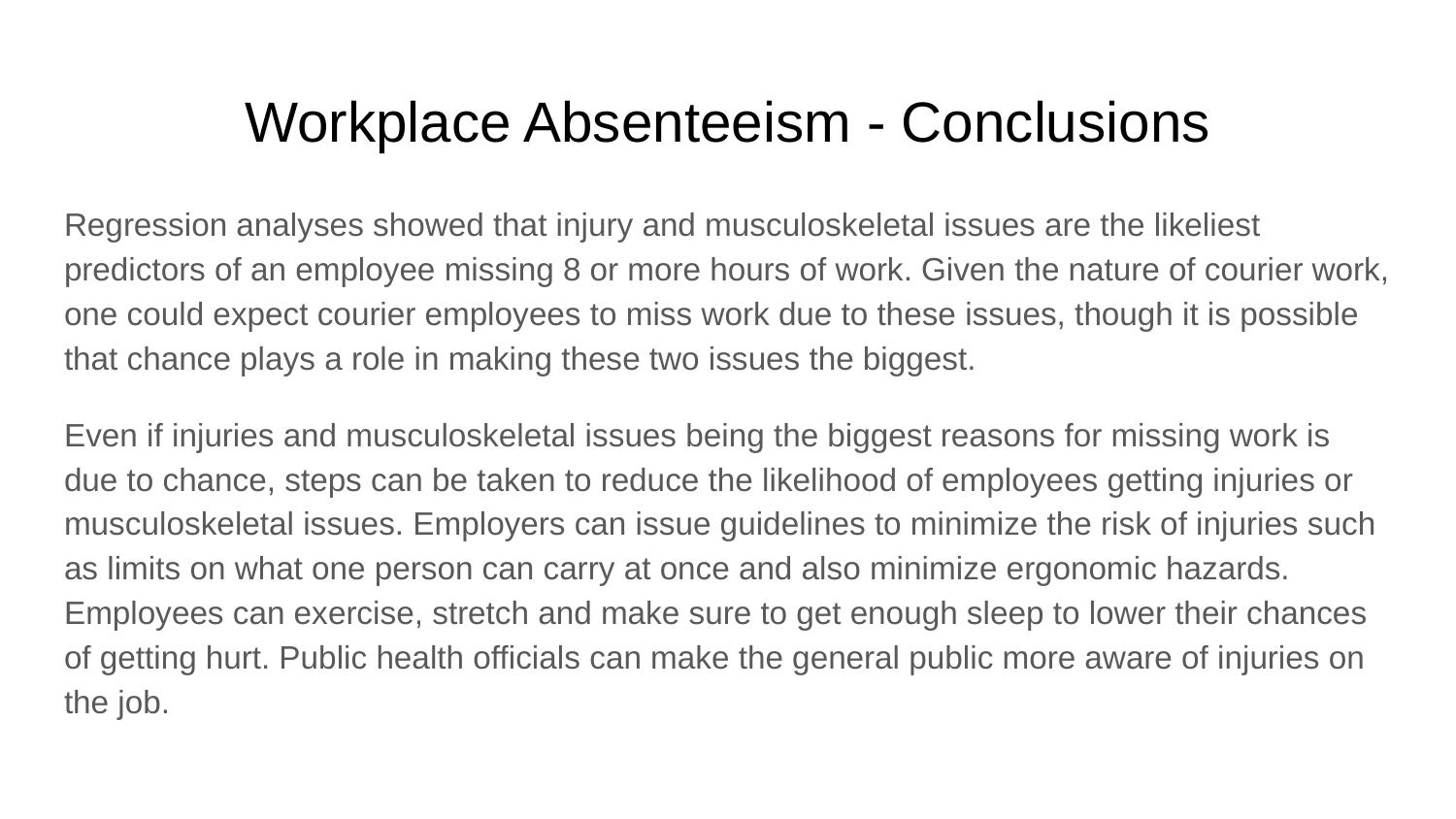

# Workplace Absenteeism - Conclusions
Regression analyses showed that injury and musculoskeletal issues are the likeliest predictors of an employee missing 8 or more hours of work. Given the nature of courier work, one could expect courier employees to miss work due to these issues, though it is possible that chance plays a role in making these two issues the biggest.
Even if injuries and musculoskeletal issues being the biggest reasons for missing work is due to chance, steps can be taken to reduce the likelihood of employees getting injuries or musculoskeletal issues. Employers can issue guidelines to minimize the risk of injuries such as limits on what one person can carry at once and also minimize ergonomic hazards. Employees can exercise, stretch and make sure to get enough sleep to lower their chances of getting hurt. Public health officials can make the general public more aware of injuries on the job.